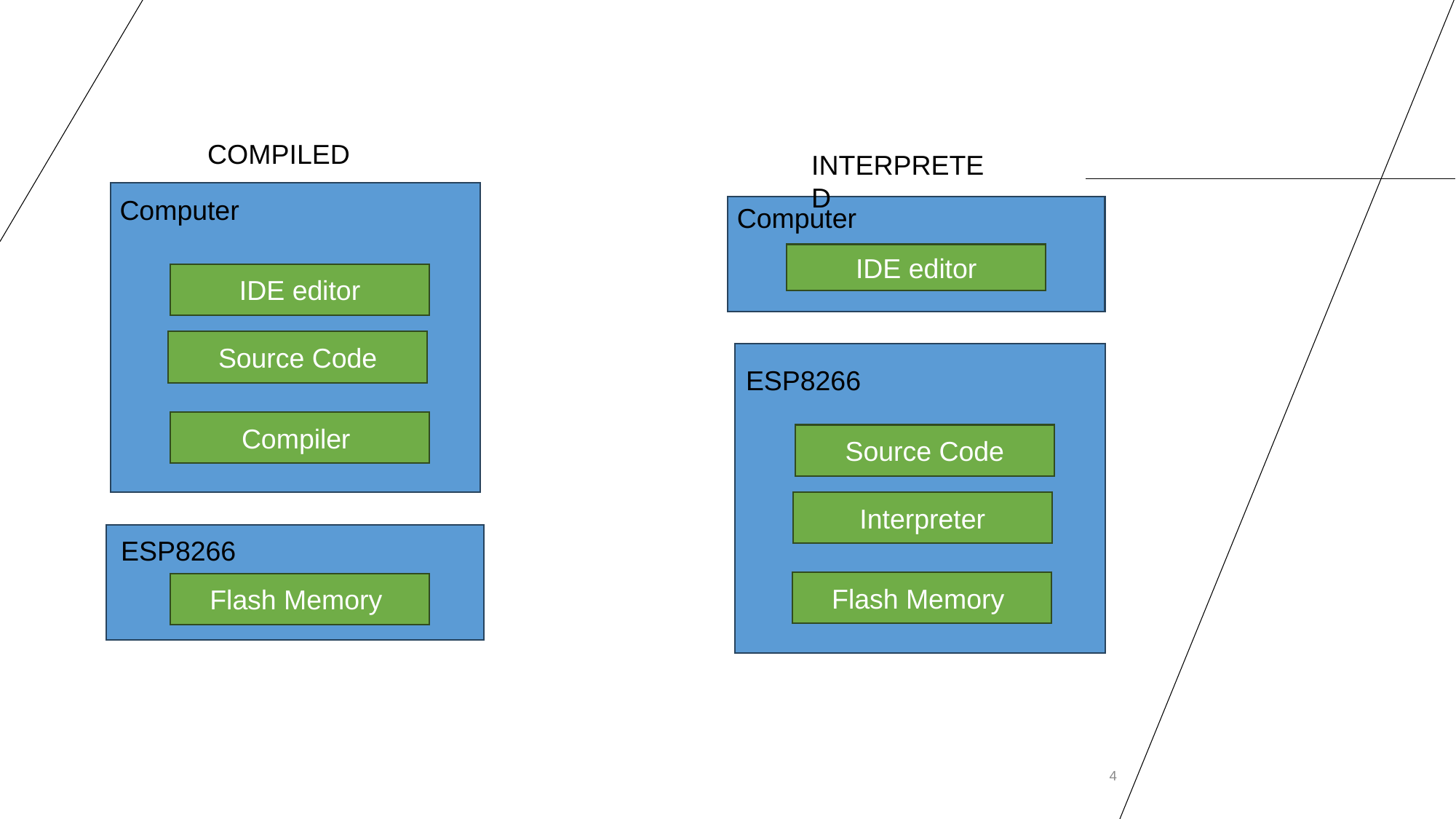

COMPILED
INTERPRETED

Computer
Computer

IDE editor
IDE editor
Source Code

ESP8266
Compiler
Source Code
Interpreter

ESP8266
Flash Memory
Flash Memory
4